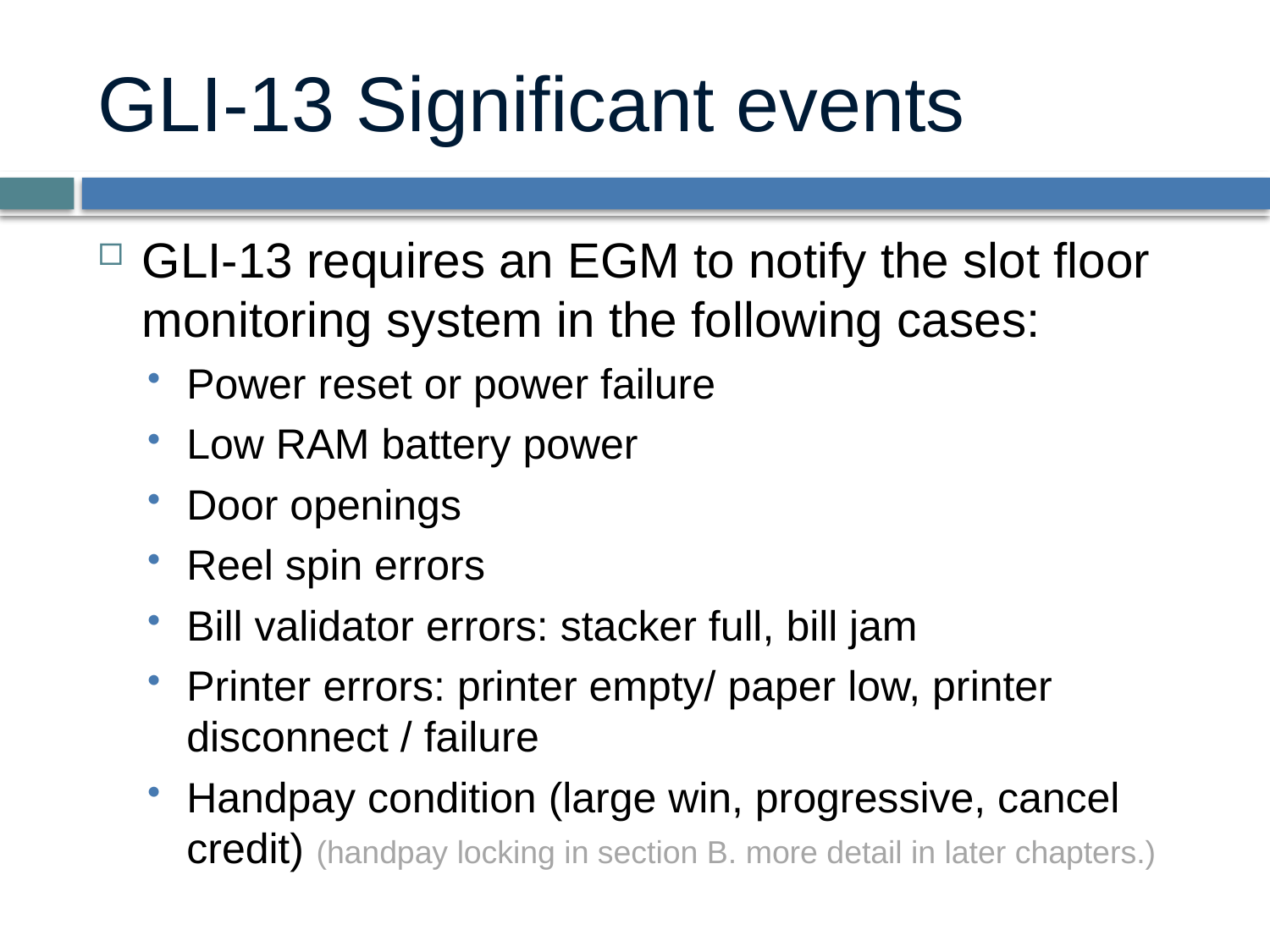

# GLI-13 Significant events
10
GLI-13 requires an EGM to notify the slot floor monitoring system in the following cases:
Power reset or power failure
Low RAM battery power
Door openings
Reel spin errors
Bill validator errors: stacker full, bill jam
Printer errors: printer empty/ paper low, printer disconnect / failure
Handpay condition (large win, progressive, cancel credit) (handpay locking in section B. more detail in later chapters.)